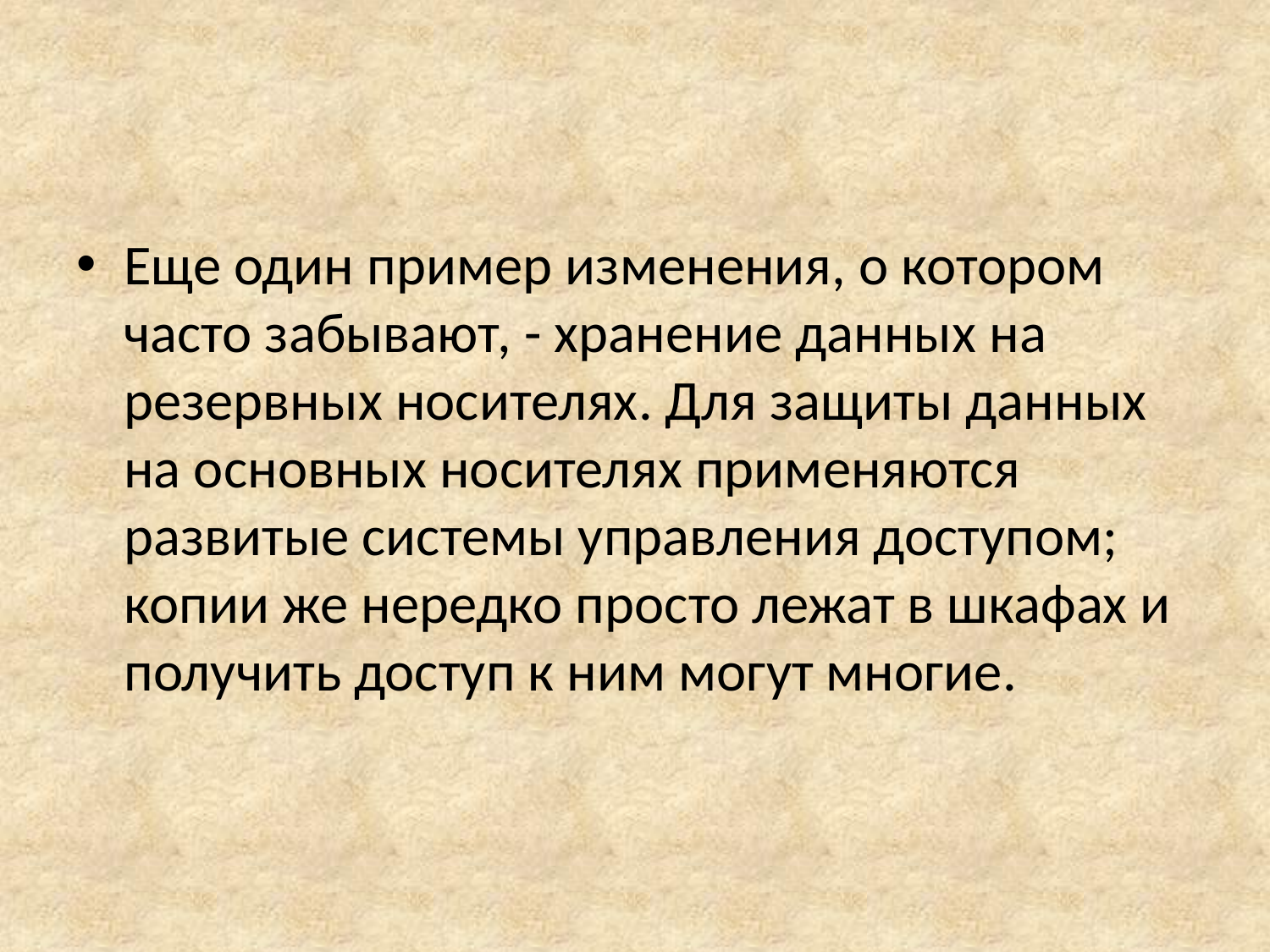

Еще один пример изменения, о котором часто забывают, - хранение данных на резервных носителях. Для защиты данных на основных носителях применяются развитые системы управления доступом; копии же нередко просто лежат в шкафах и получить доступ к ним могут многие.